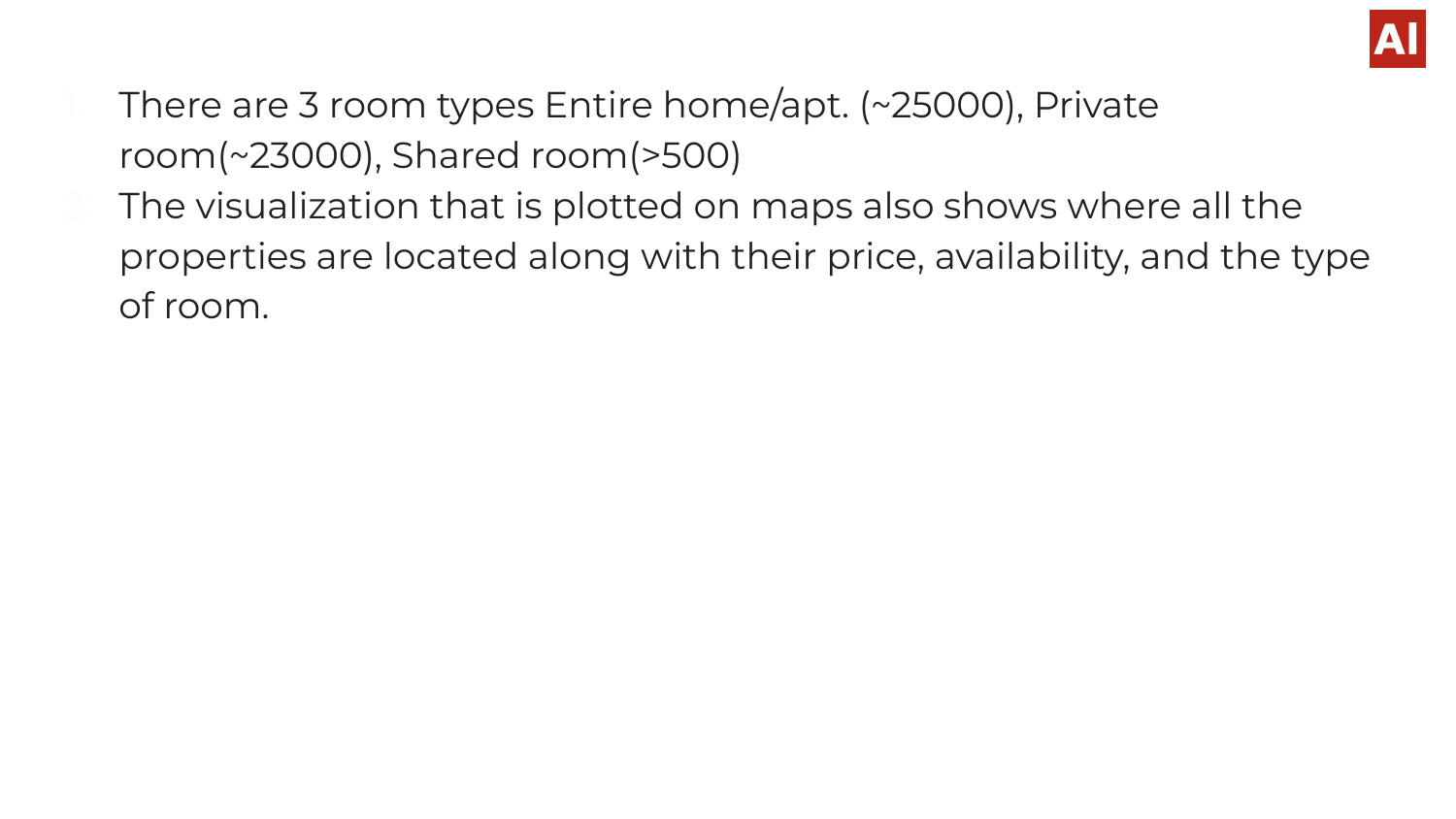

There are 3 room types Entire home/apt. (~25000), Private room(~23000), Shared room(>500)
The visualization that is plotted on maps also shows where all the properties are located along with their price, availability, and the type of room.